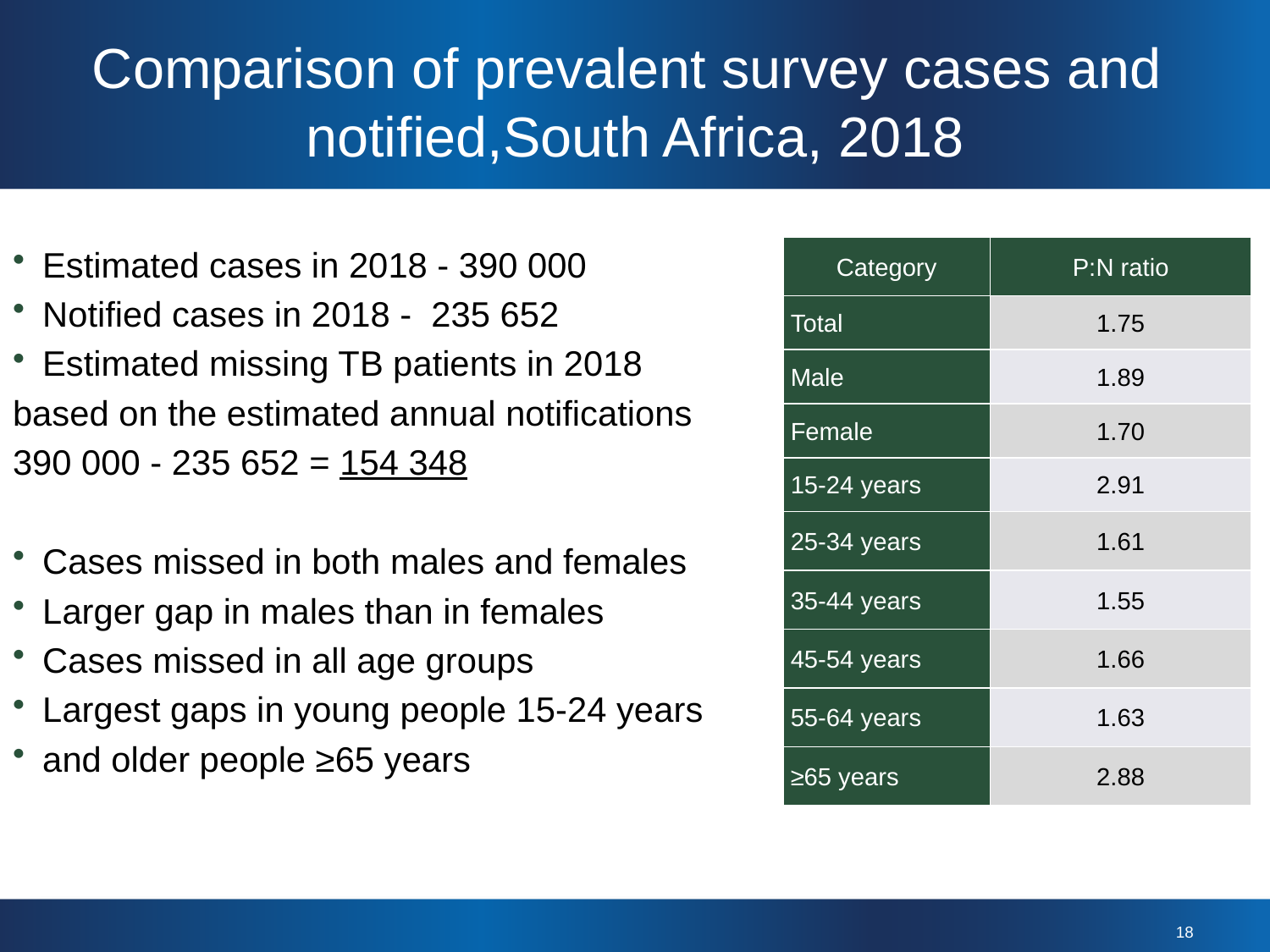

Comparison of prevalent survey cases and
notified,South Africa, 2018
Estimated cases in 2018 - 390 000
Notified cases in 2018 -  235 652
Estimated missing TB patients in 2018
based on the estimated annual notifications
390 000 - 235 652 = 154 348

Cases missed in both males and females
Larger gap in males than in females
Cases missed in all age groups
Largest gaps in young people 15-24 years
and older people ≥65 years
| Category | P:N ratio |
| --- | --- |
| Total | 1.75 |
| Male | 1.89 |
| Female | 1.70 |
| 15-24 years | 2.91 |
| 25-34 years | 1.61 |
| 35-44 years | 1.55 |
| 45-54 years | 1.66 |
| 55-64 years | 1.63 |
| ≥65 years | 2.88 |
18